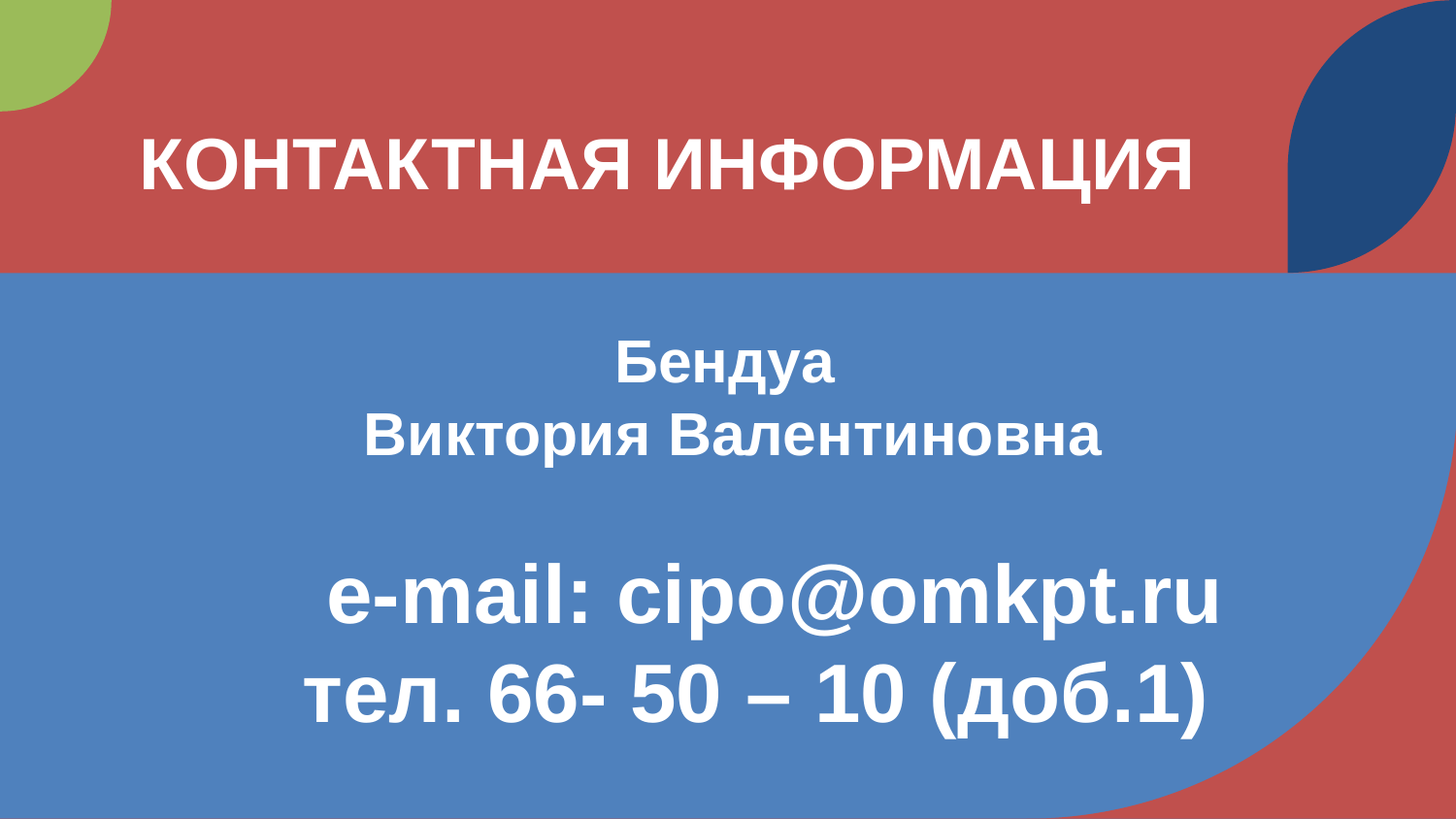

# КОНТАКТНАЯ ИНФОРМАЦИЯ
Бендуа
Виктория Валентиновна

     e-mail: cipo@omkpt.ru
   тел. 66- 50 – 10 (доб.1)